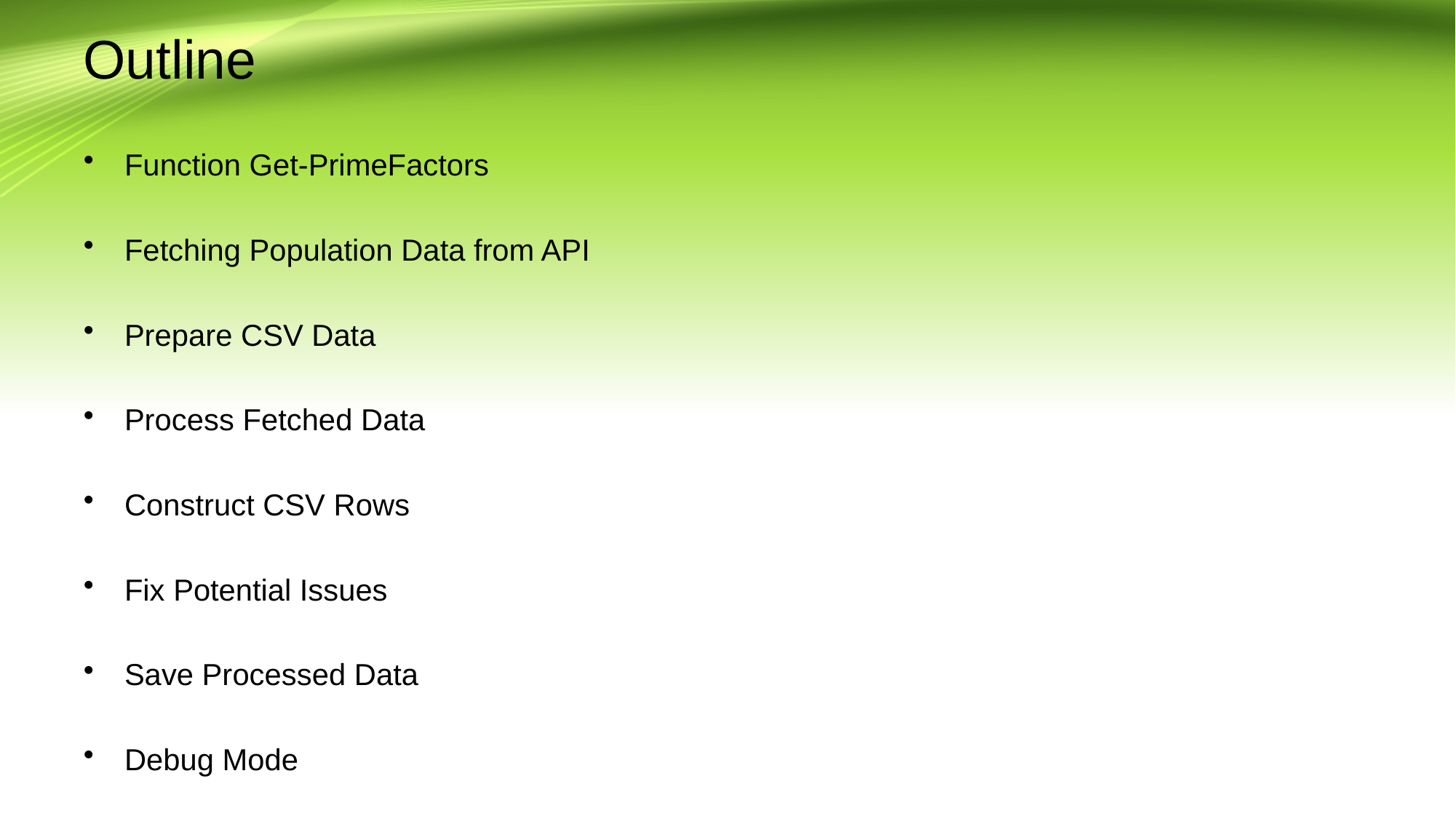

# Outline
Function Get-PrimeFactors

Fetching Population Data from API

Prepare CSV Data

Process Fetched Data

Construct CSV Rows

Fix Potential Issues

Save Processed Data

Debug Mode